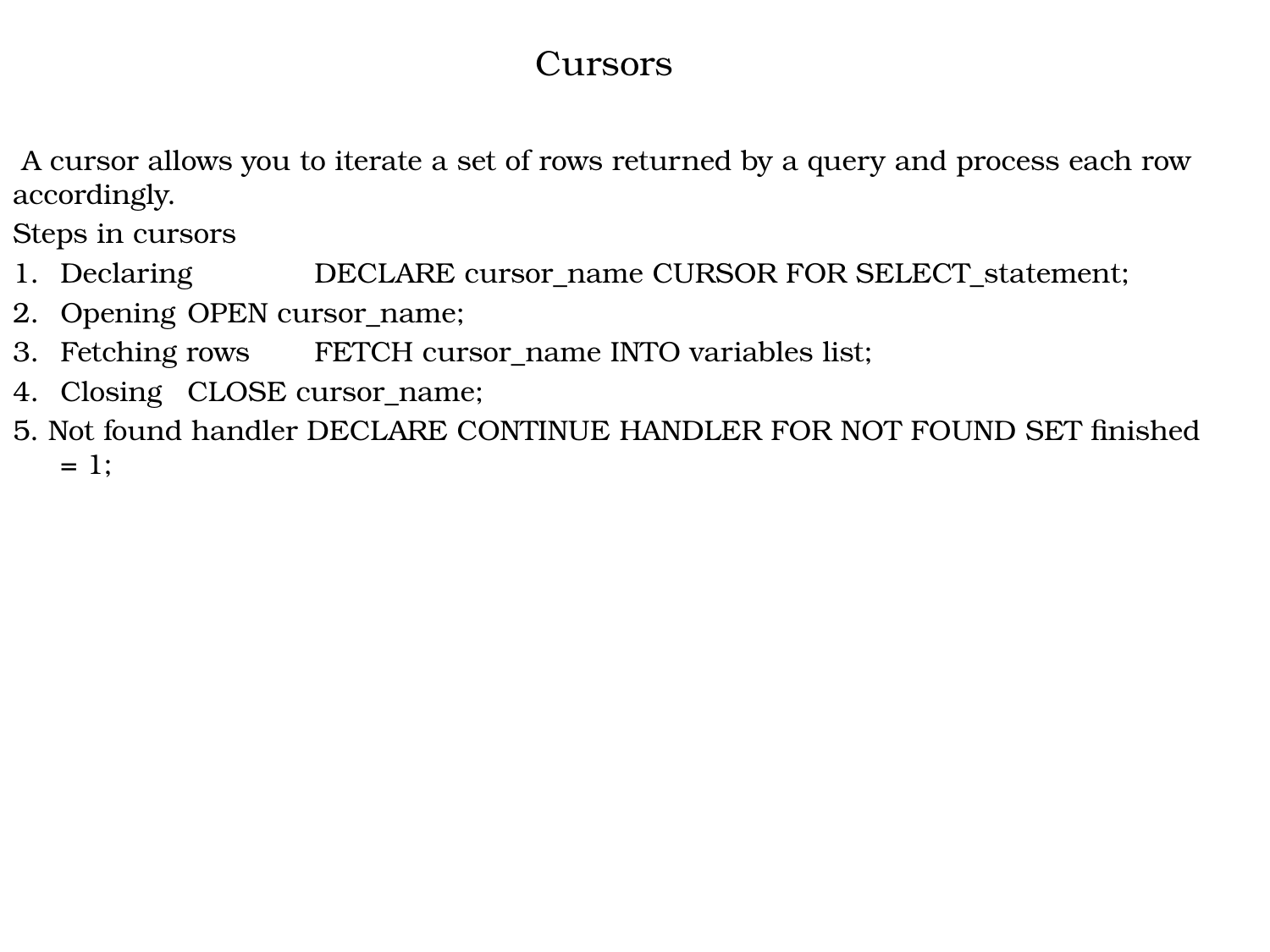

# Cursors
 A cursor allows you to iterate a set of rows returned by a query and process each row accordingly.
Steps in cursors
Declaring      	DECLARE cursor_name CURSOR FOR SELECT_statement;
Opening	OPEN cursor_name;
Fetching rows	FETCH cursor_name INTO variables list;
Closing	CLOSE cursor_name;
5. Not found handler DECLARE CONTINUE HANDLER FOR NOT FOUND SET finished = 1;